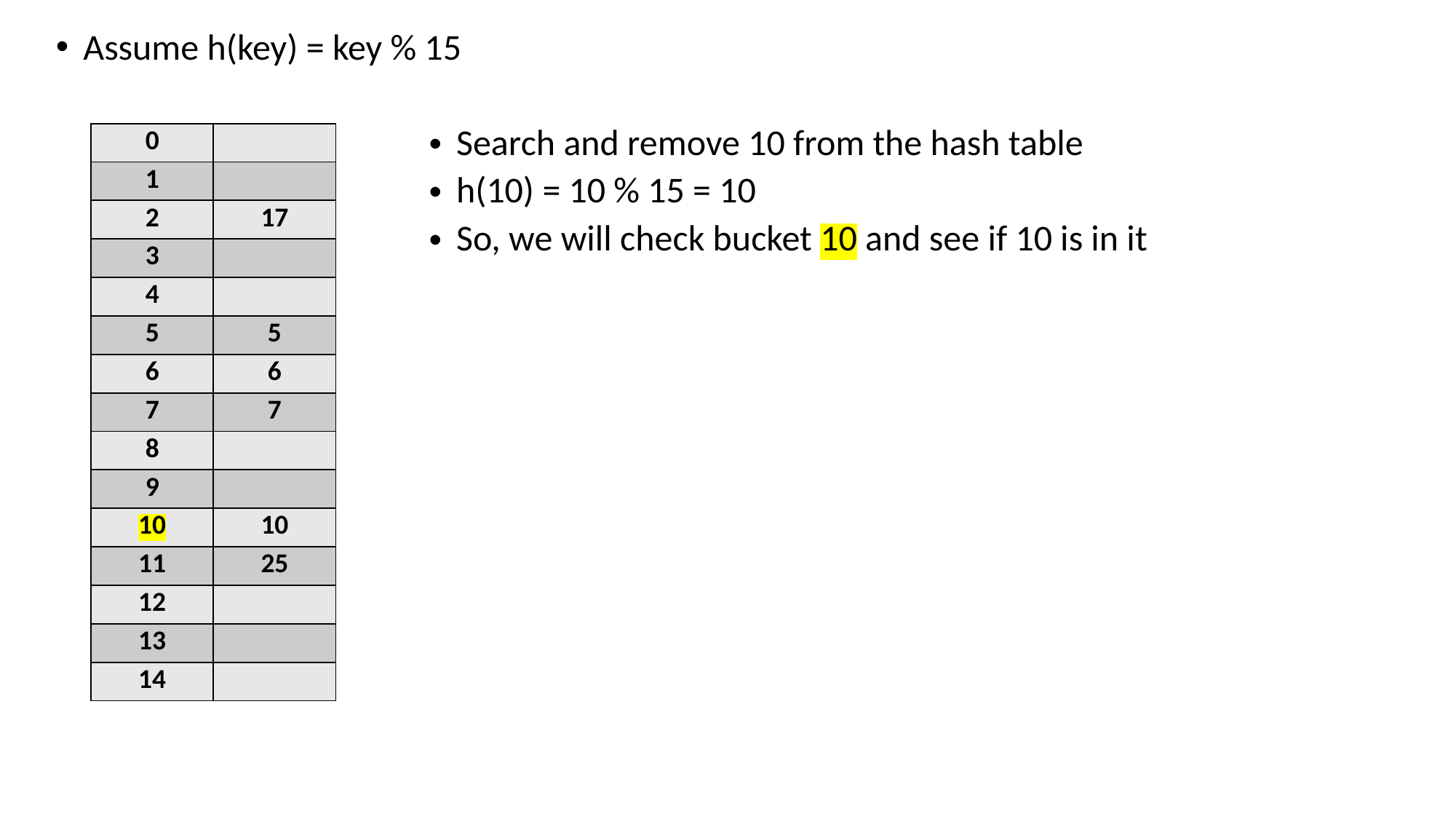

Assume h(key) = key % 15
| 0 |  |
| --- | --- |
| 1 |  |
| 2 | 17 |
| 3 |  |
| 4 |  |
| 5 | 5 |
| 6 | 6 |
| 7 | 7 |
| 8 |  |
| 9 |  |
| 10 | 10 |
| 11 | 25 |
| 12 |  |
| 13 |  |
| 14 |  |
Search and remove 10 from the hash table
h(10) = 10 % 15 = 10
So, we will check bucket 10 and see if 10 is in it